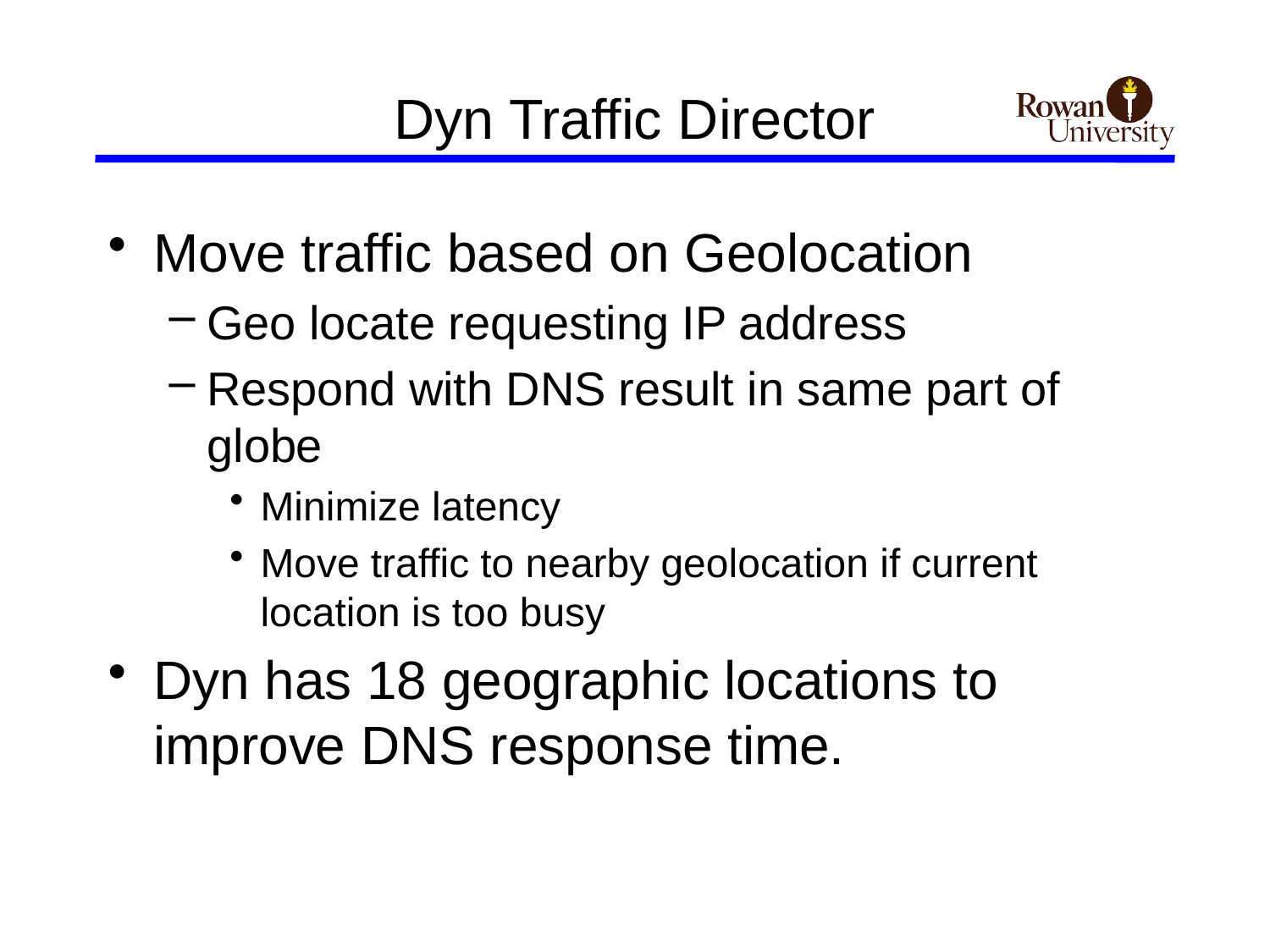

# Dyn Traffic Director
Move traffic based on Geolocation
Geo locate requesting IP address
Respond with DNS result in same part of globe
Minimize latency
Move traffic to nearby geolocation if current location is too busy
Dyn has 18 geographic locations to improve DNS response time.